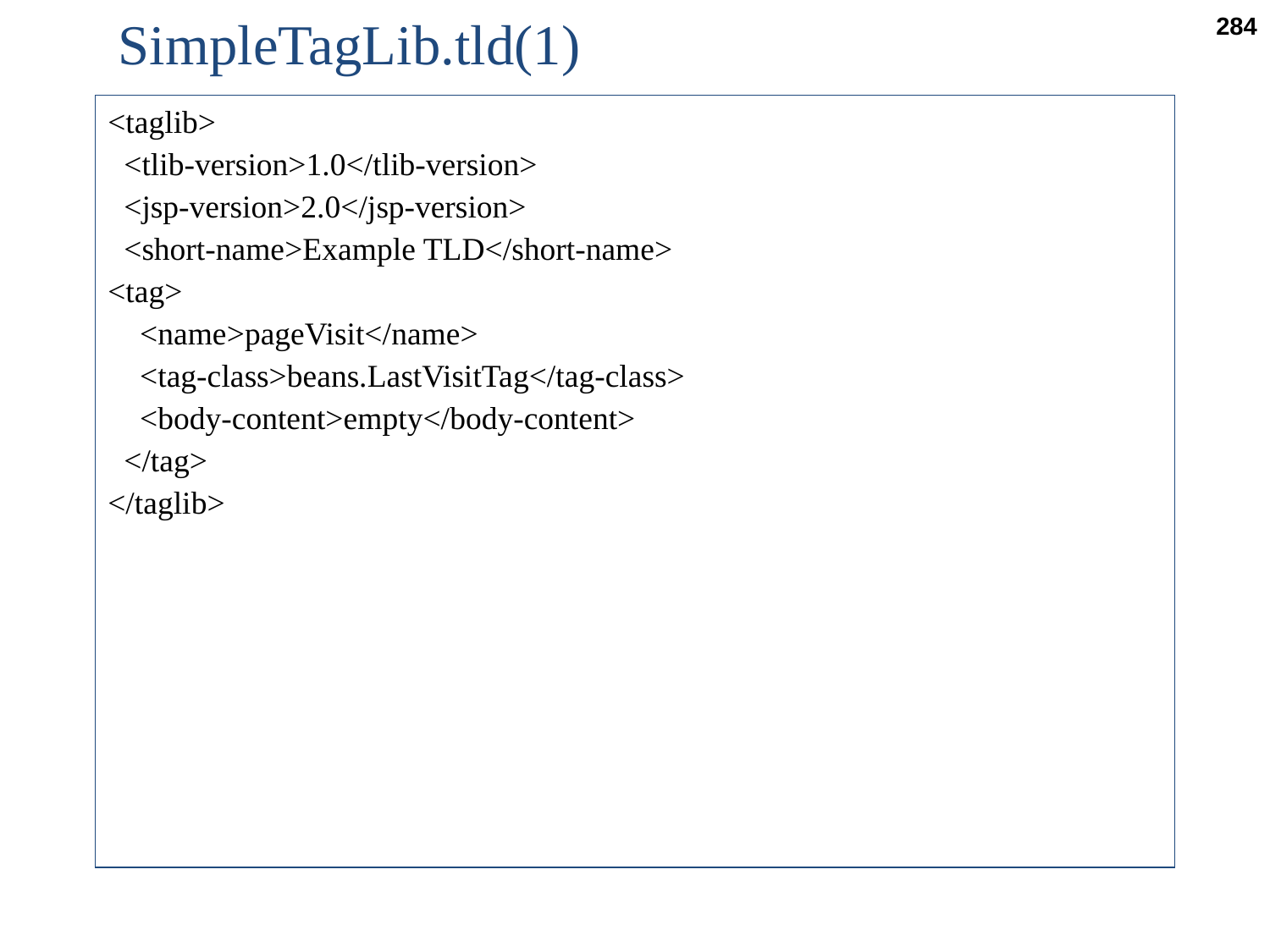

SimpleTagLib.tld(1)
284
<taglib>
  <tlib-version>1.0</tlib-version>
  <jsp-version>2.0</jsp-version>
  <short-name>Example TLD</short-name>
<tag>
    <name>pageVisit</name>
    <tag-class>beans.LastVisitTag</tag-class>
    <body-content>empty</body-content>
  </tag>
</taglib>